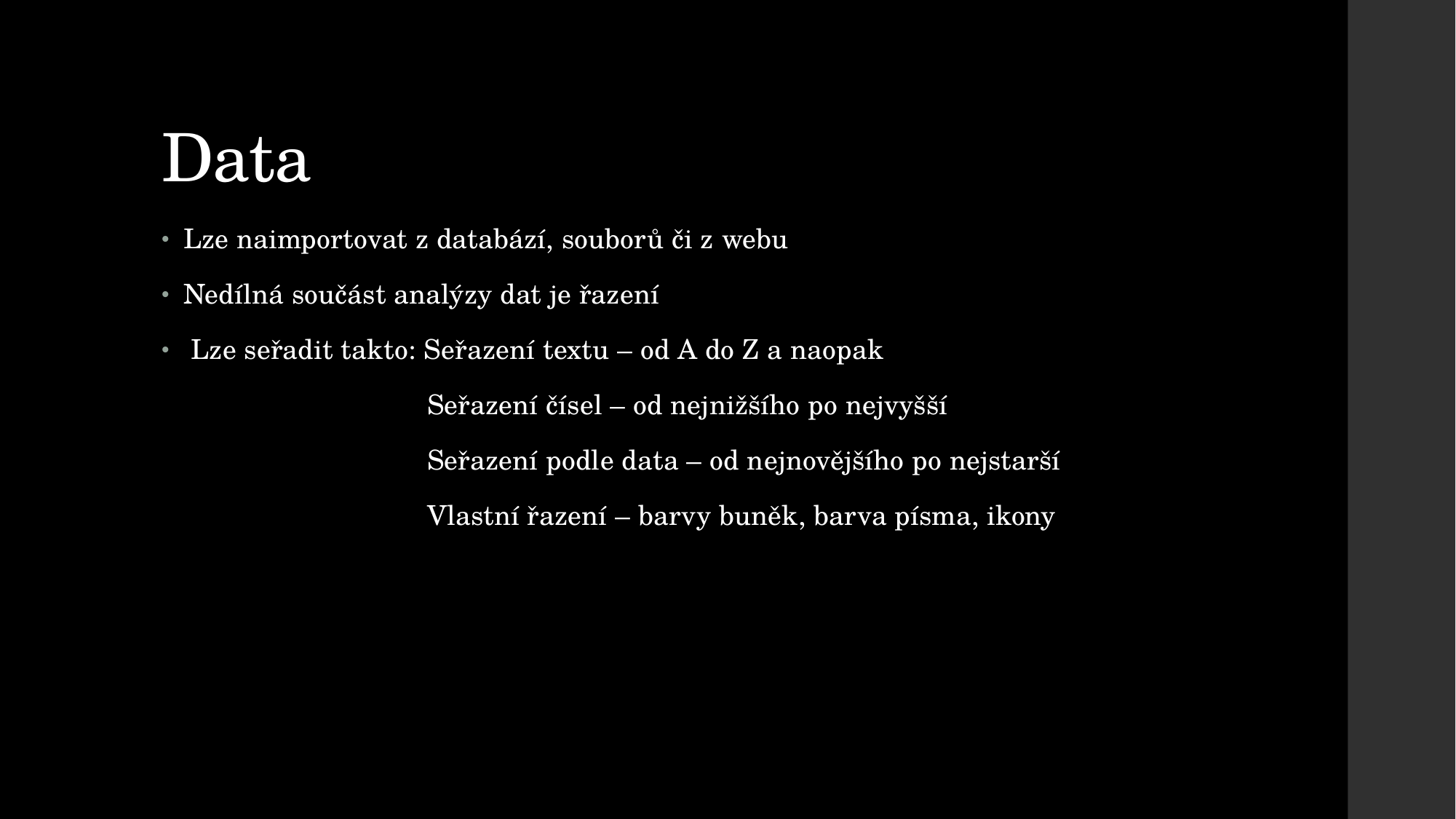

# Data
Lze naimportovat z databází, souborů či z webu
Nedílná součást analýzy dat je řazení
 Lze seřadit takto: Seřazení textu – od A do Z a naopak
                                  Seřazení čísel – od nejnižšího po nejvyšší
                                  Seřazení podle data – od nejnovějšího po nejstarší
                                  Vlastní řazení – barvy buněk, barva písma, ikony